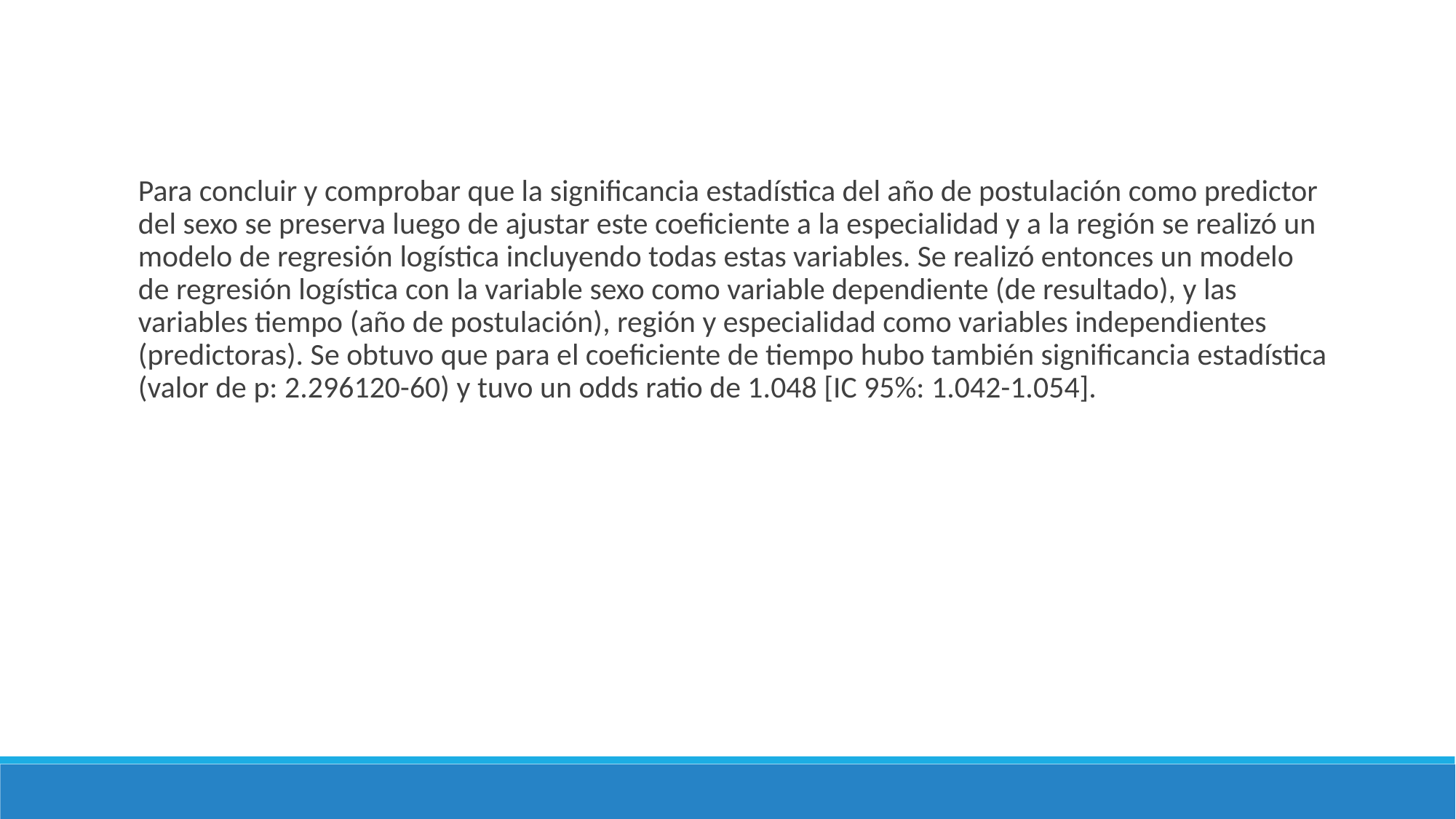

Para concluir y comprobar que la significancia estadística del año de postulación como predictor del sexo se preserva luego de ajustar este coeficiente a la especialidad y a la región se realizó un modelo de regresión logística incluyendo todas estas variables. Se realizó entonces un modelo de regresión logística con la variable sexo como variable dependiente (de resultado), y las variables tiempo (año de postulación), región y especialidad como variables independientes (predictoras). Se obtuvo que para el coeficiente de tiempo hubo también significancia estadística (valor de p: 2.296120-60) y tuvo un odds ratio de 1.048 [IC 95%: 1.042-1.054].